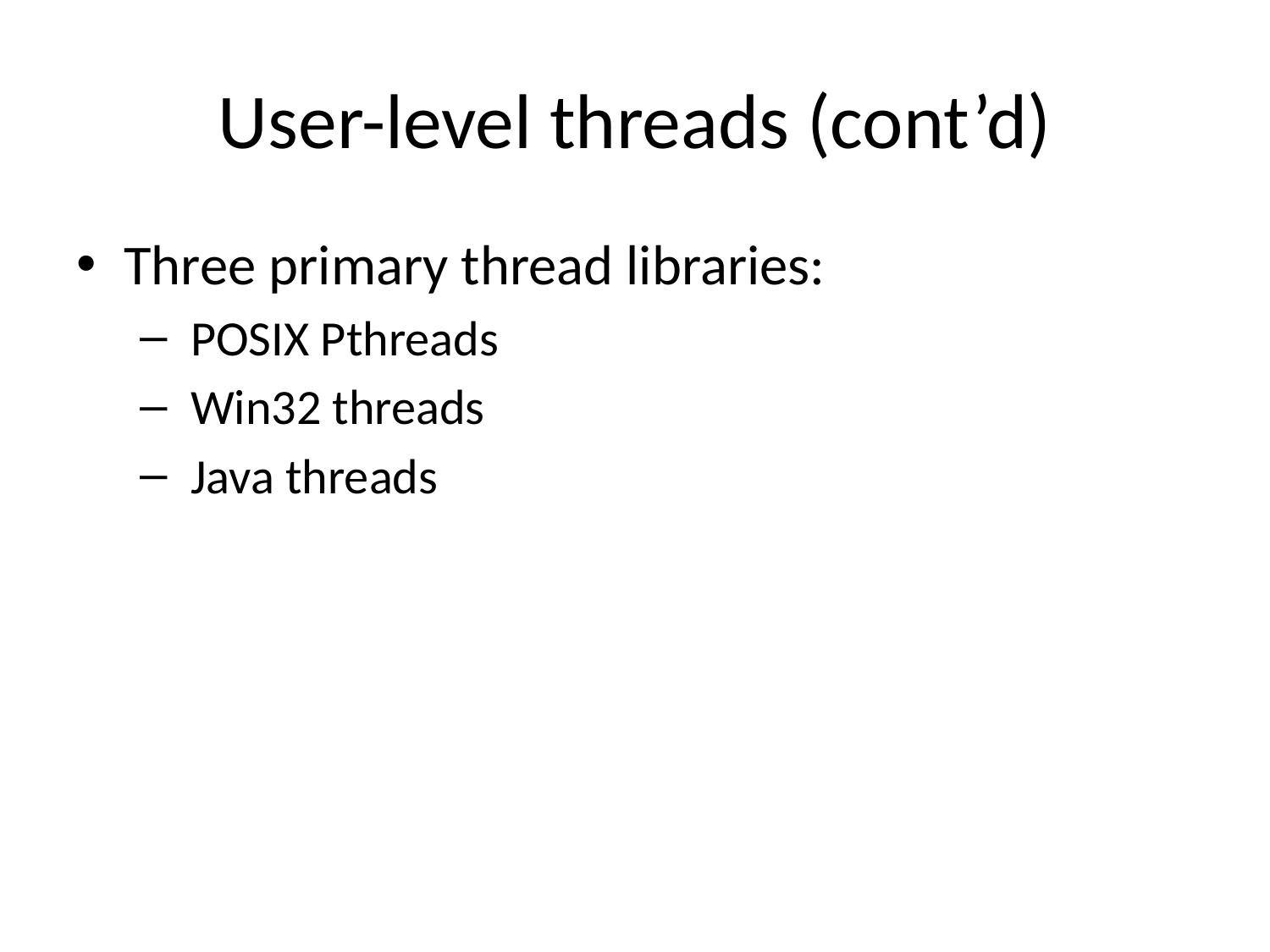

# User-level threads (cont’d)
Three primary thread libraries:
 POSIX Pthreads
 Win32 threads
 Java threads